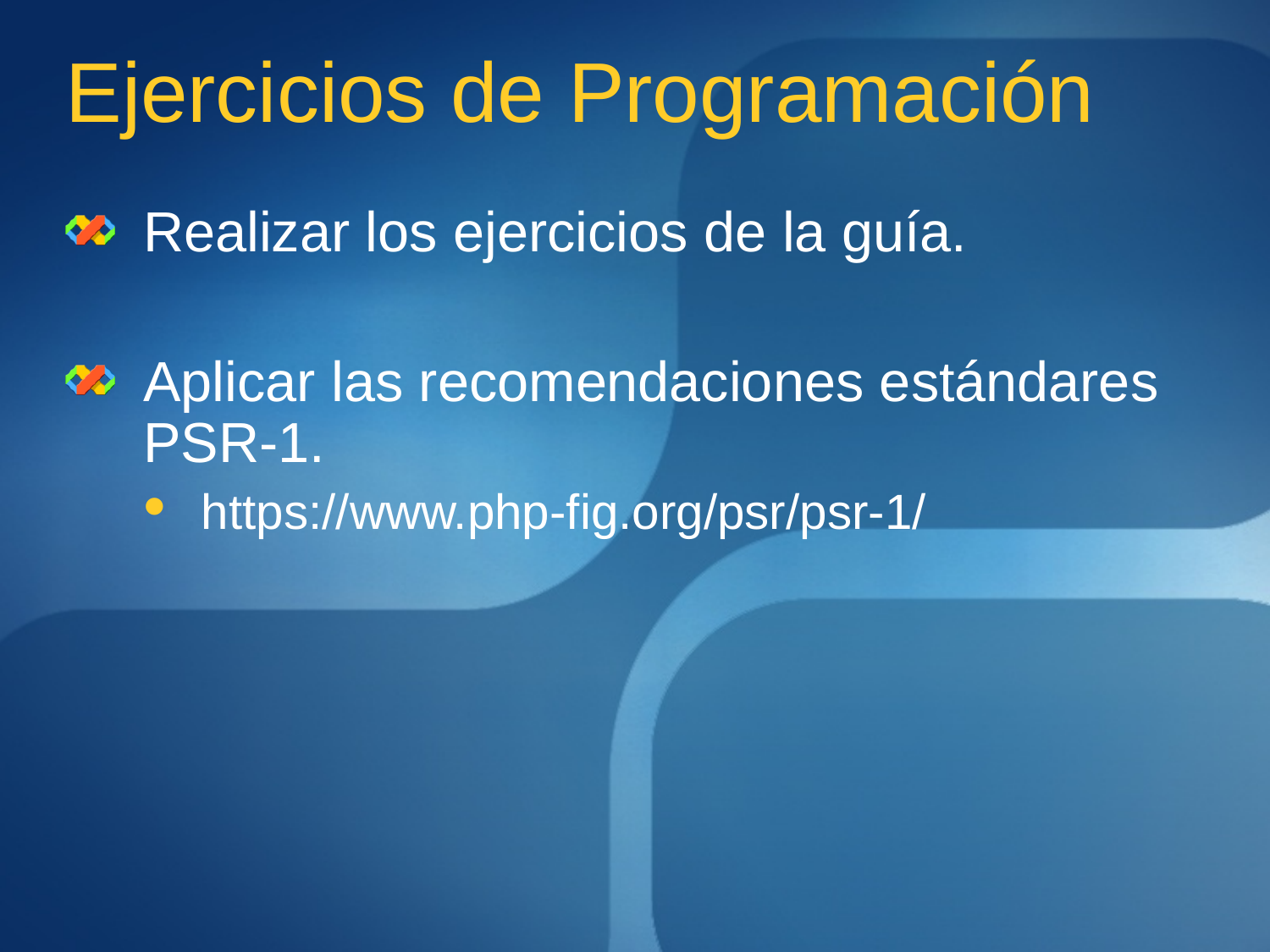

# Ejercicios de Programación
Realizar los ejercicios de la guía.

Aplicar las recomendaciones estándares PSR-1.
https://www.php-fig.org/psr/psr-1/